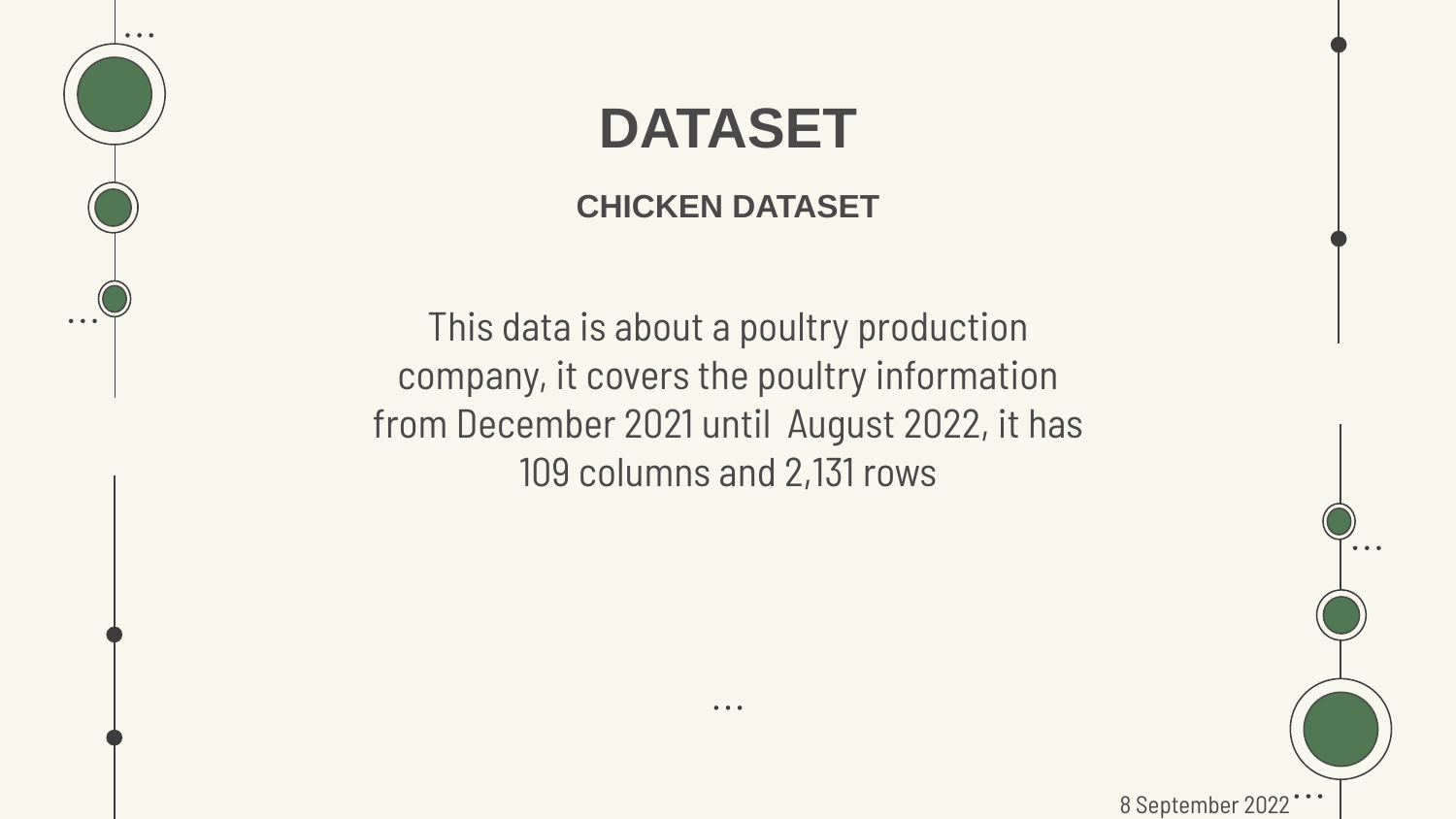

DATASET
# CHICKEN DATASET

This data is about a poultry production company, it covers the poultry information from December 2021 until  August 2022, it has 109 columns and 2,131 rows

8 September 2022